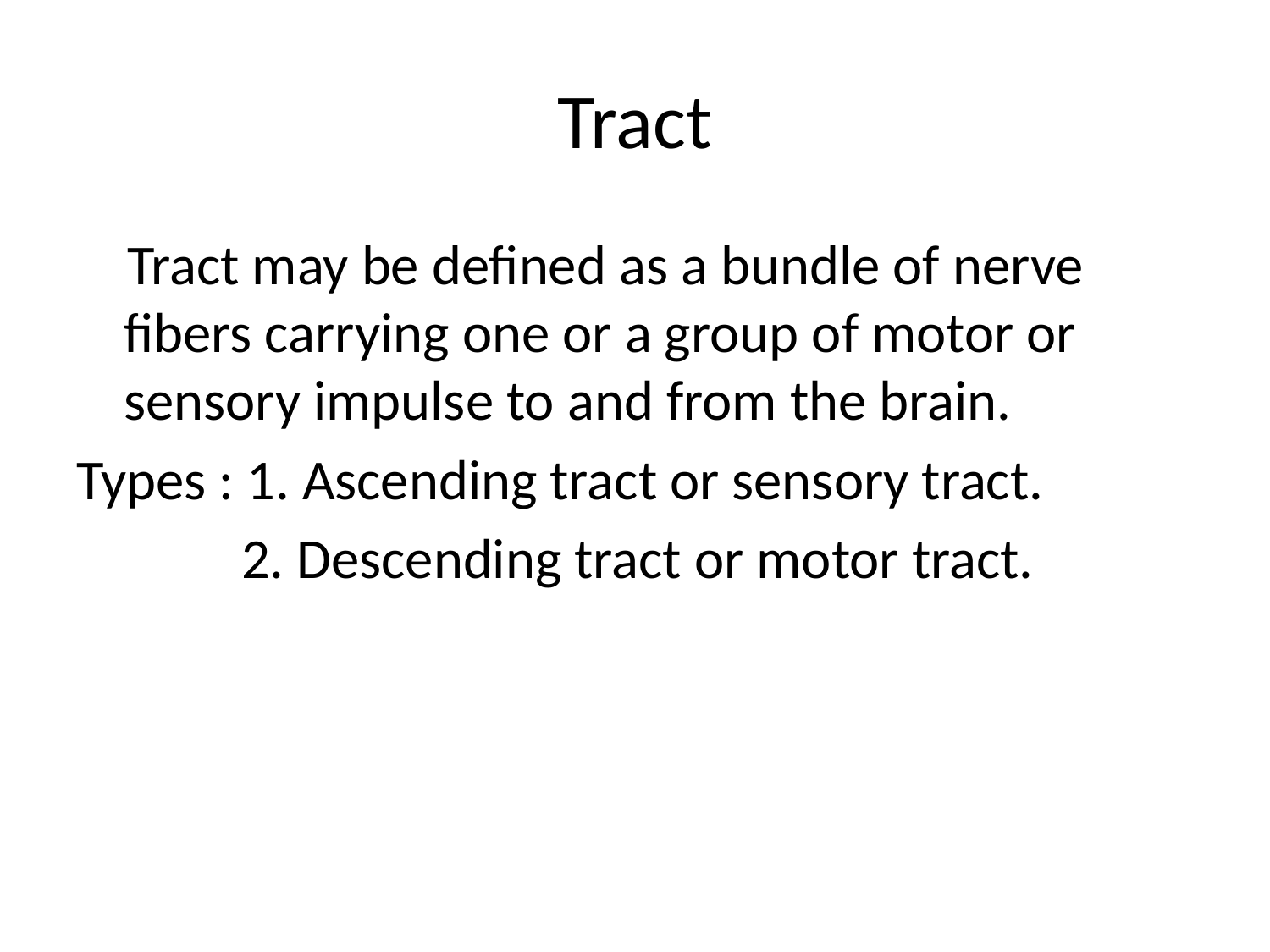

# Tract
    Tract may be defined as a bundle of nerve fibers carrying one or a group of motor or sensory impulse to and from the brain.
Types : 1. Ascending tract or sensory tract.
             2. Descending tract or motor tract.